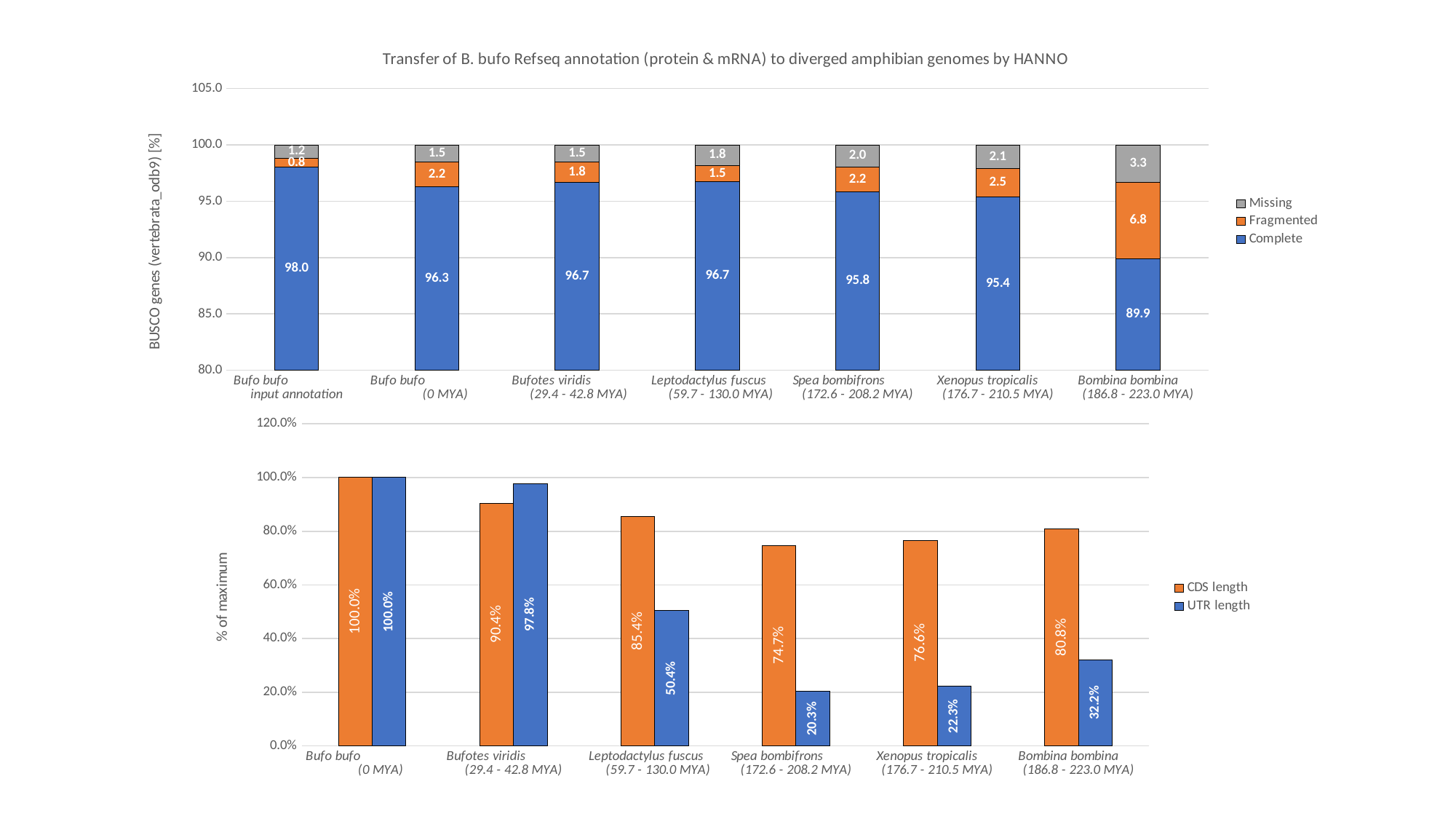

### Chart: Transfer of B. bufo Refseq annotation (protein & mRNA) to diverged amphibian genomes by HANNO

| Category | Complete | Fragmented | Missing |
|---|---|---|---|
| Bufo bufo                      input annotation | 98.0 | 0.8 | 1.2 |
| Bufo bufo                             (0 MYA) | 96.2877 | 2.16551 | 1.54679 |
| Bufotes viridis                 (29.4 - 42.8 MYA) | 96.6744 | 1.81748 | 1.50812 |
| Leptodactylus fuscus        (59.7 - 130.0 MYA) | 96.7131 | 1.46945 | 1.81748 |
| Spea bombifrons            (172.6 - 208.2 MYA) | 95.8237 | 2.20418 | 1.97216 |
| Xenopus tropicalis       (176.7 - 210.5 MYA) | 95.3983 | 2.47486 | 2.12684 |
| Bombina bombina       (186.8 - 223.0 MYA) | 89.9072 | 6.76721 | 3.3256 |

### Chart

| Category | CDS length | UTR length |
|---|---|---|
| Bufo bufo                             (0 MYA) | 1.0 | 1.0 |
| Bufotes viridis                 (29.4 - 42.8 MYA) | 0.9038461164111579 | 0.9780987469902651 |
| Leptodactylus fuscus        (59.7 - 130.0 MYA) | 0.85392707333351 | 0.5036340717248944 |
| Spea bombifrons            (172.6 - 208.2 MYA) | 0.7474156001810656 | 0.2031526725156728 |
| Xenopus tropicalis       (176.7 - 210.5 MYA) | 0.7657450470131141 | 0.22274061209287177 |
| Bombina bombina       (186.8 - 223.0 MYA) | 0.8076601884657386 | 0.321797347495982 |